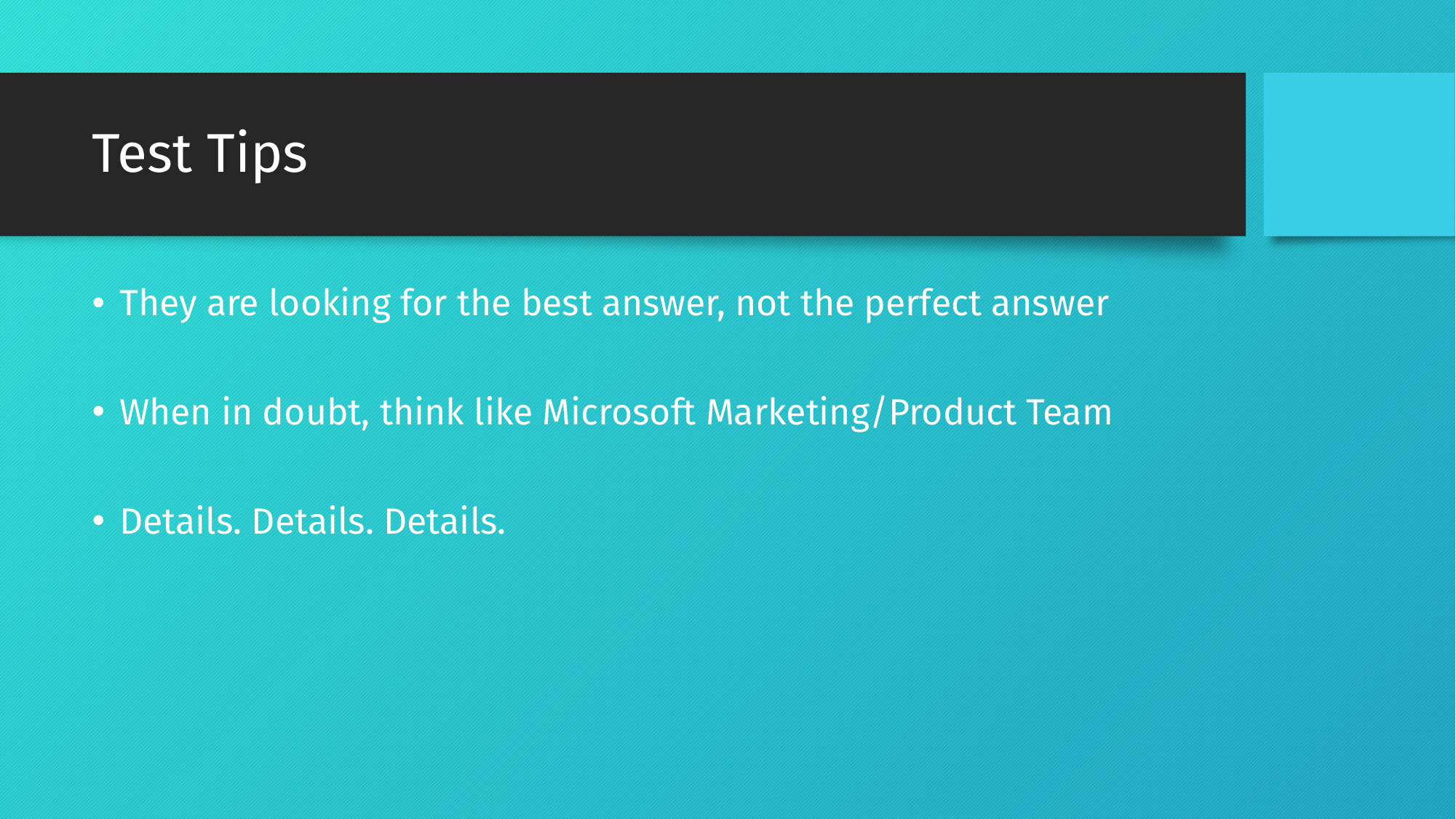

# Test Tips
They are looking for the best answer, not the perfect answer

When in doubt, think like Microsoft Marketing/Product Team

Details. Details. Details.